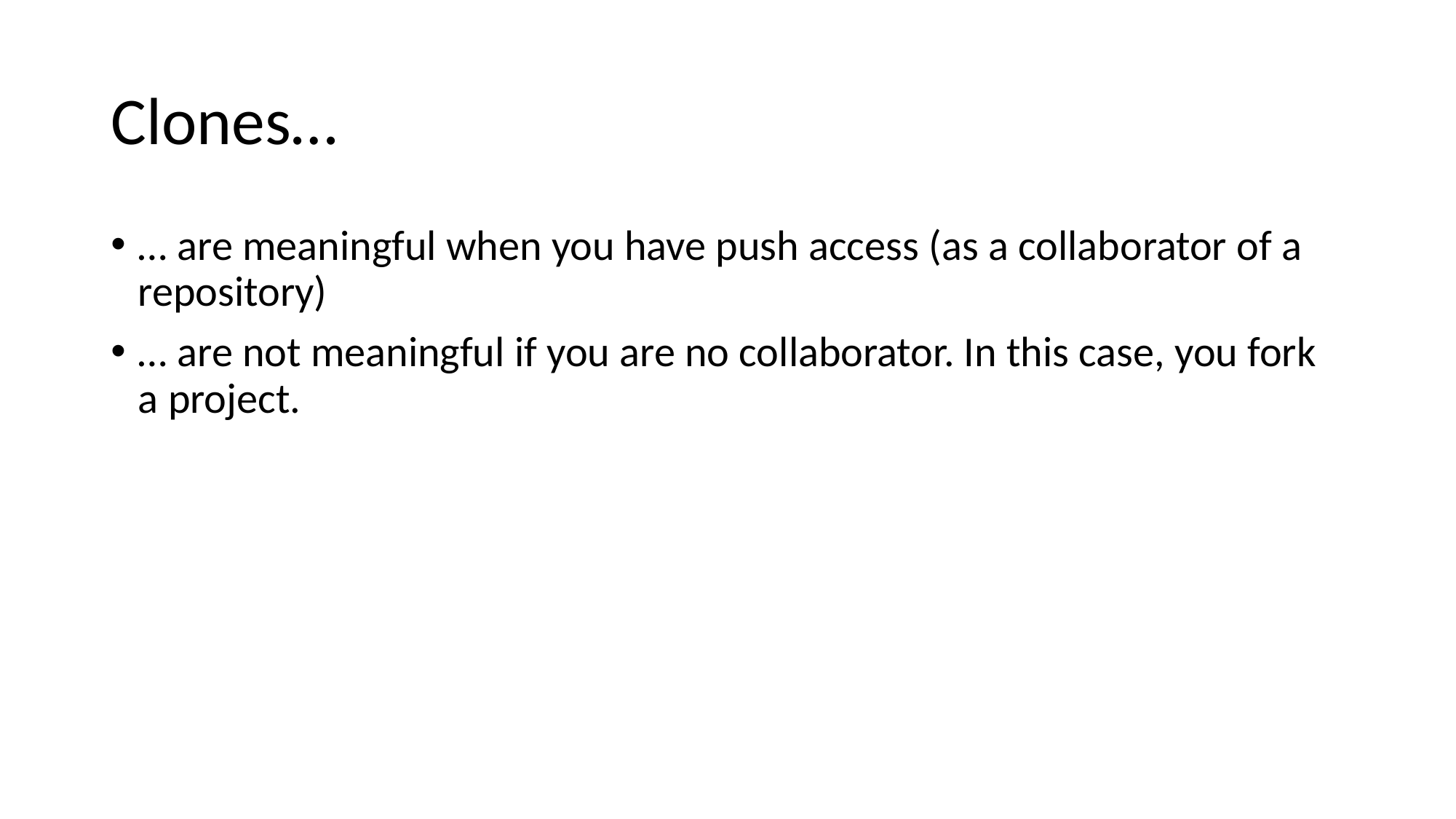

# Clones…
… are meaningful when you have push access (as a collaborator of a repository)
… are not meaningful if you are no collaborator. In this case, you fork a project.